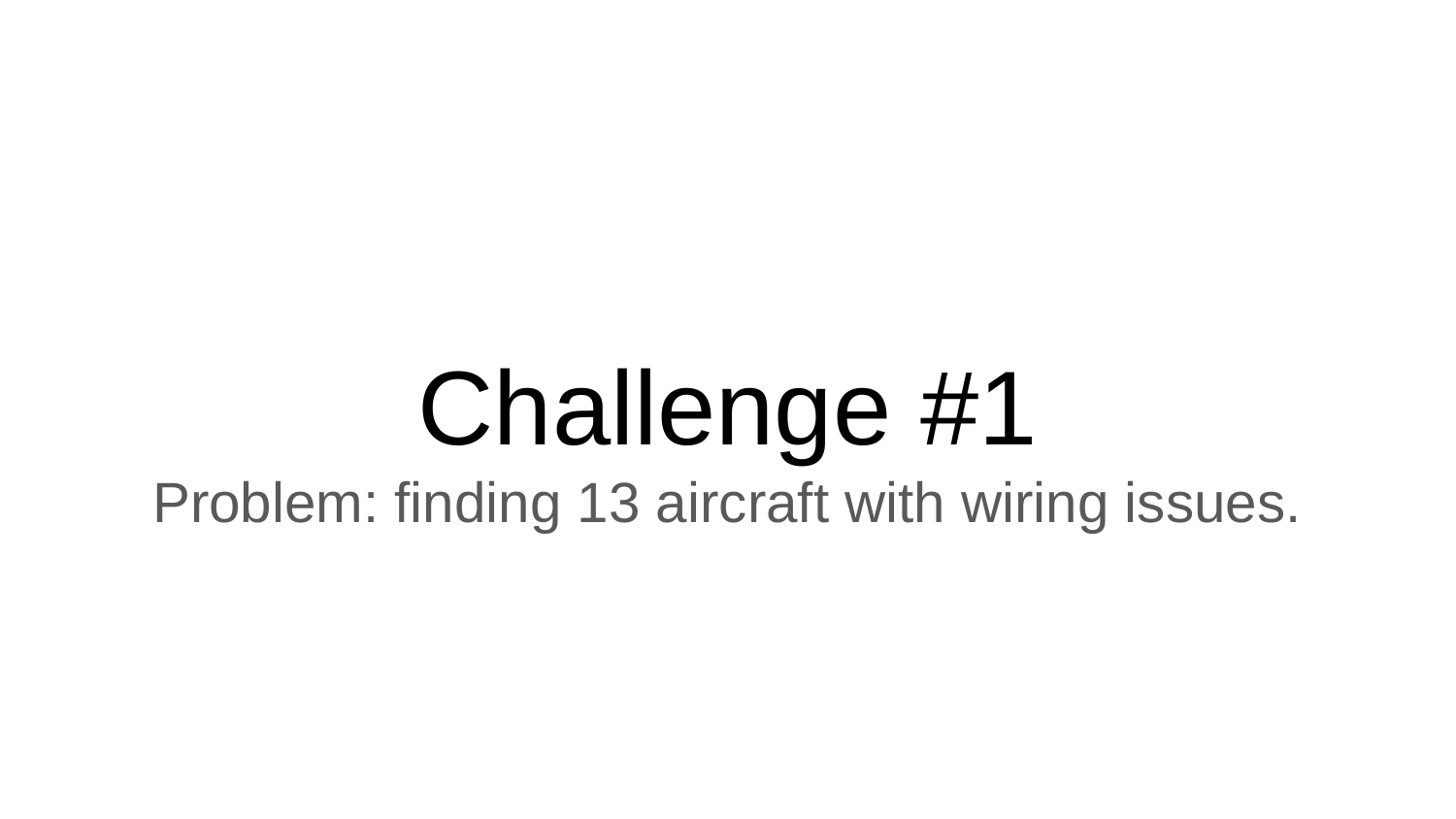

# Challenge #1
Problem: finding 13 aircraft with wiring issues.